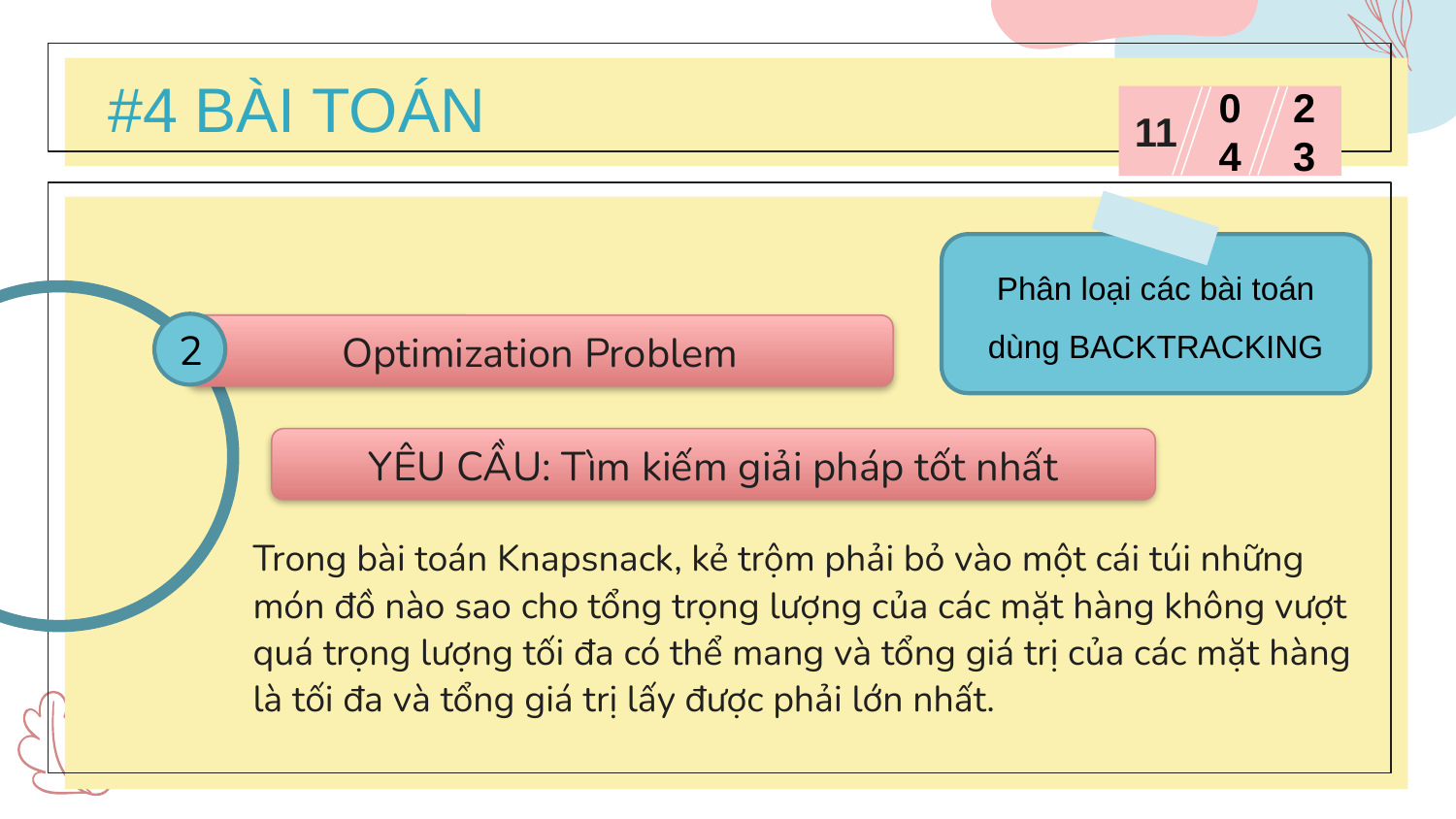

1
Decision Problem
#4 BÀI TOÁN

11
04
23
YÊU CẦU: Tìm kiếm một giải pháp khả thi

Phân loại các bài toán dùng BACKTRACKING

2
Optimization Problem
YÊU CẦU: Tìm kiếm giải pháp tốt nhất
Trong bài toán Knapsnack, kẻ trộm phải bỏ vào một cái túi những món đồ nào sao cho tổng trọng lượng của các mặt hàng không vượt quá trọng lượng tối đa có thể mang và tổng giá trị của các mặt hàng là tối đa và tổng giá trị lấy được phải lớn nhất.
3
Enumeration Problem
YÊU CẦU: Tìm kiếm tất cả các giải pháp khả thi